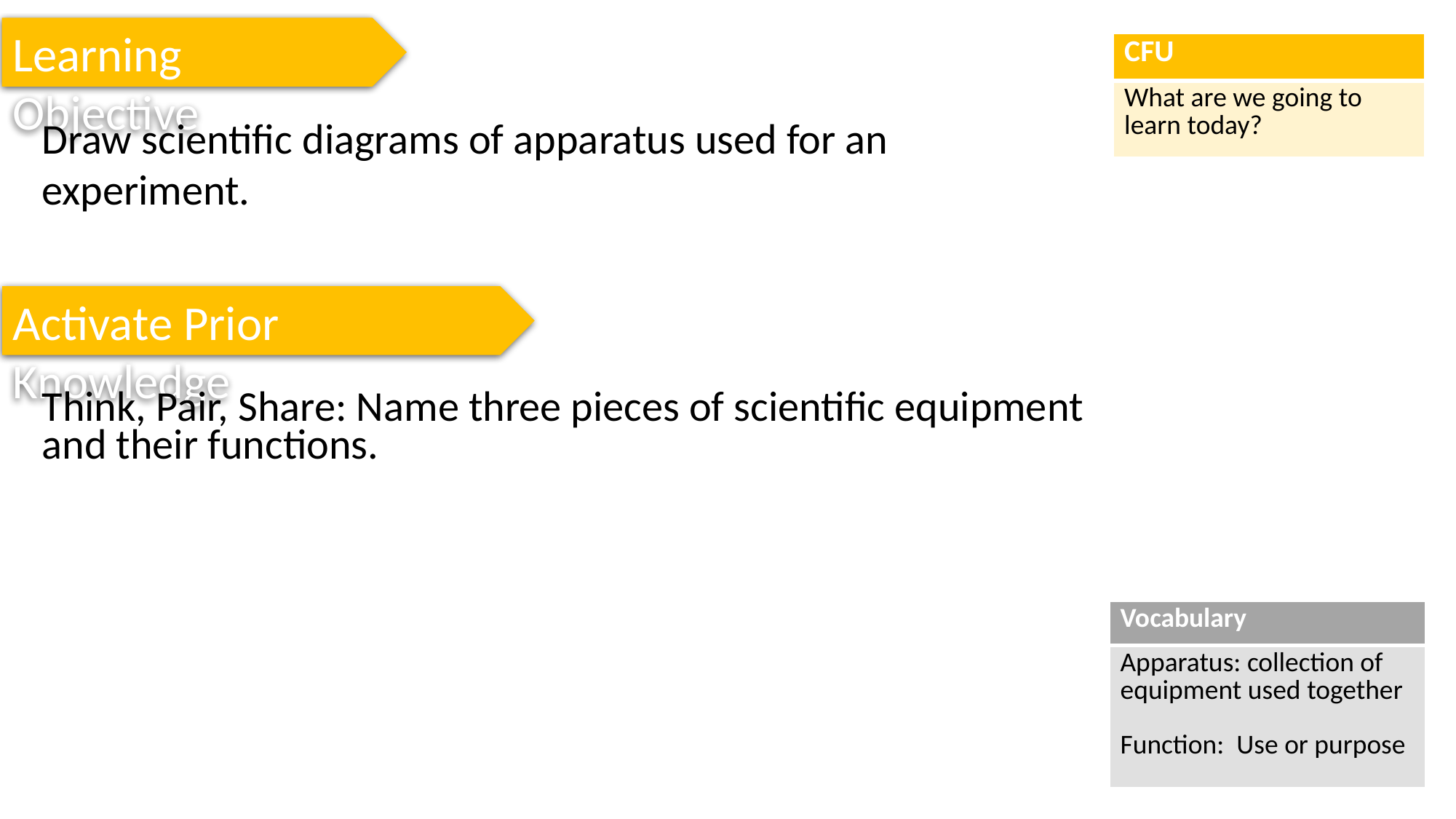

Learning Objective
| CFU |
| --- |
| What are we going to learn today? |
Draw scientific diagrams of apparatus used for an experiment.
Activate Prior Knowledge
Think, Pair, Share: Name three pieces of scientific equipment and their functions.

| Vocabulary |
| --- |
| Apparatus: collection of equipment used together Function: Use or purpose |